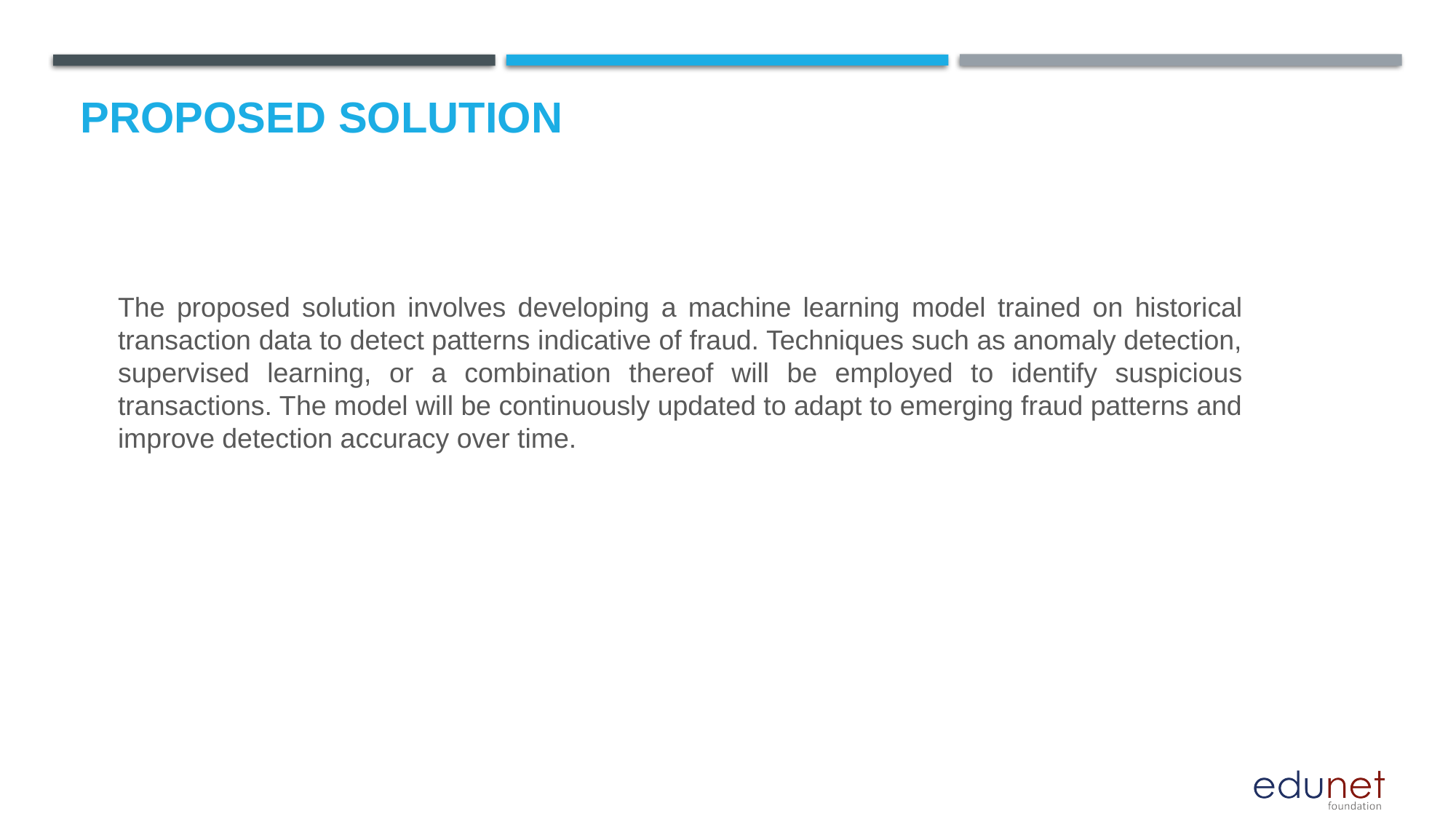

# Proposed Solution

The proposed solution involves developing a machine learning model trained on historical transaction data to detect patterns indicative of fraud. Techniques such as anomaly detection, supervised learning, or a combination thereof will be employed to identify suspicious transactions. The model will be continuously updated to adapt to emerging fraud patterns and improve detection accuracy over time.